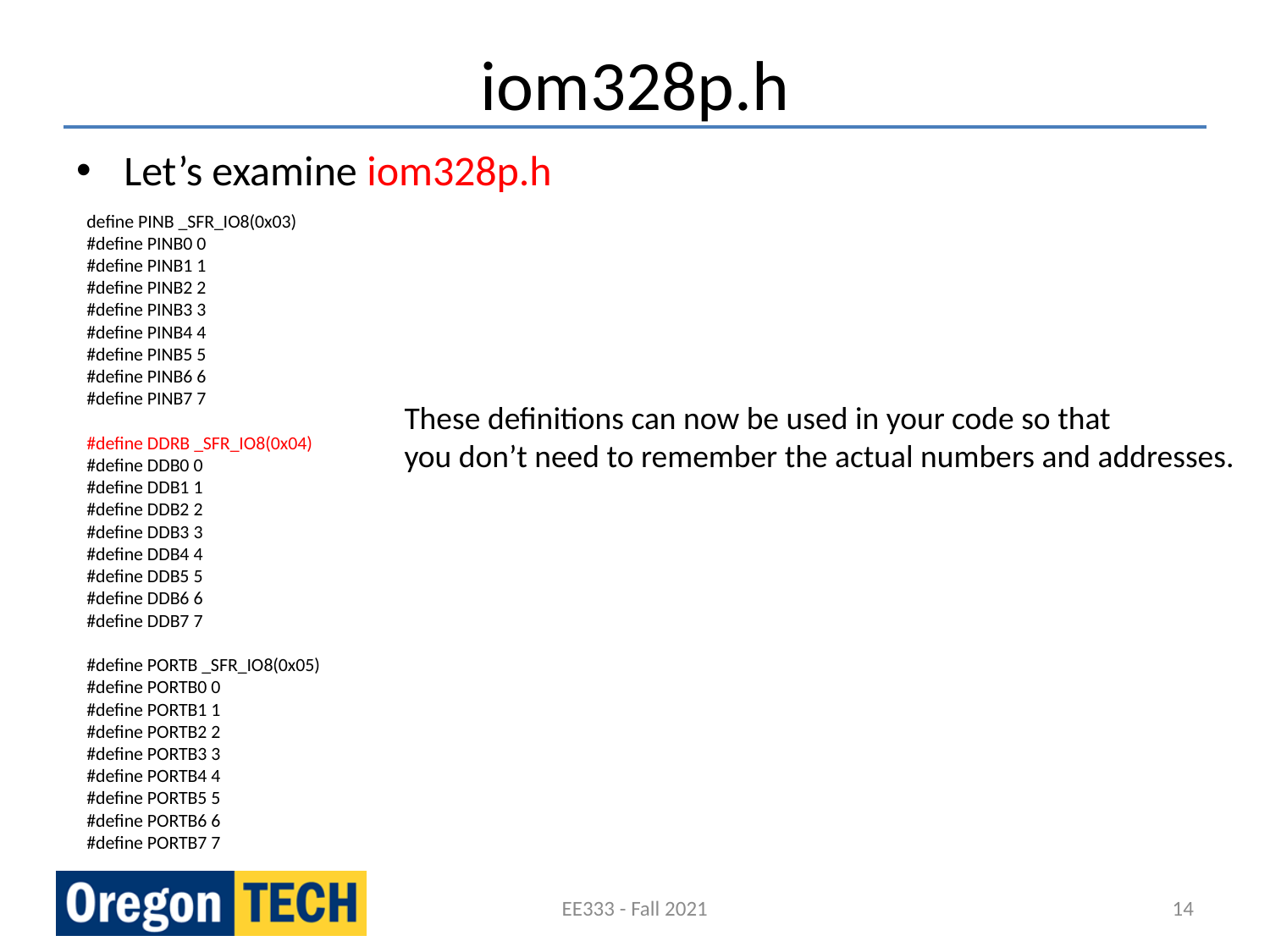

# iom328p.h
Let’s examine iom328p.h

define PINB _SFR_IO8(0x03)
#define PINB0 0
#define PINB1 1
#define PINB2 2
#define PINB3 3
#define PINB4 4
#define PINB5 5
#define PINB6 6
#define PINB7 7

#define DDRB _SFR_IO8(0x04)
#define DDB0 0
#define DDB1 1
#define DDB2 2
#define DDB3 3
#define DDB4 4
#define DDB5 5
#define DDB6 6
#define DDB7 7

#define PORTB _SFR_IO8(0x05)
#define PORTB0 0
#define PORTB1 1
#define PORTB2 2
#define PORTB3 3
#define PORTB4 4
#define PORTB5 5
#define PORTB6 6
#define PORTB7 7
These definitions can now be used in your code so that
you don’t need to remember the actual numbers and addresses.
EE333 - Fall 2021
14